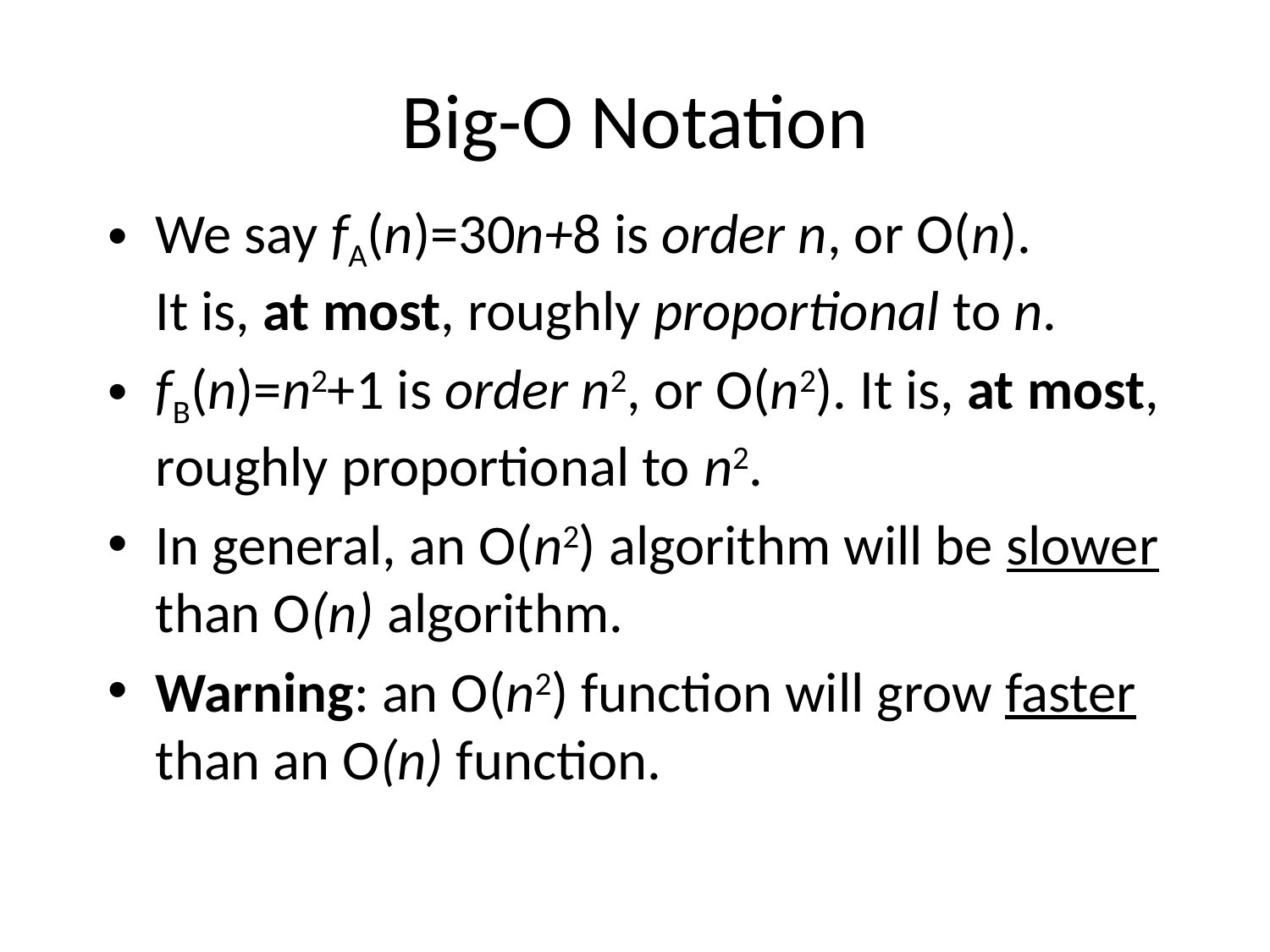

# Big-O Notation
We say fA(n)=30n+8 is order n, or O(n).
It is, at most, roughly proportional to n.
fB(n)=n2+1 is order n2, or O(n2). It is, at most, roughly proportional to n2.
In general, an O(n2) algorithm will be slower than O(n) algorithm.
Warning: an O(n2) function will grow faster than an O(n) function.